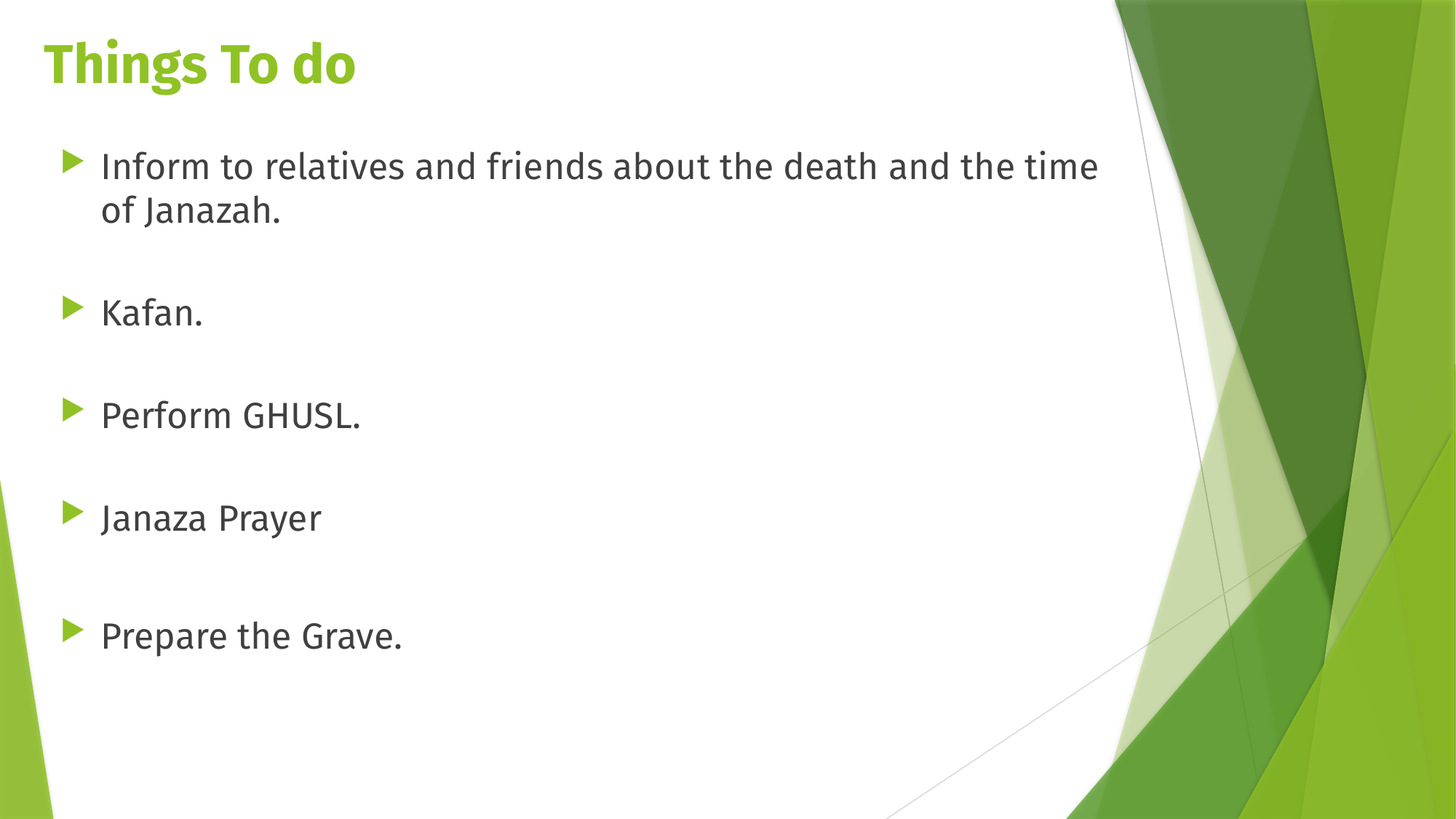

# Things To do
Inform to relatives and friends about the death and the time of Janazah.
Kafan.
Perform GHUSL.
Janaza Prayer

Prepare the Grave.